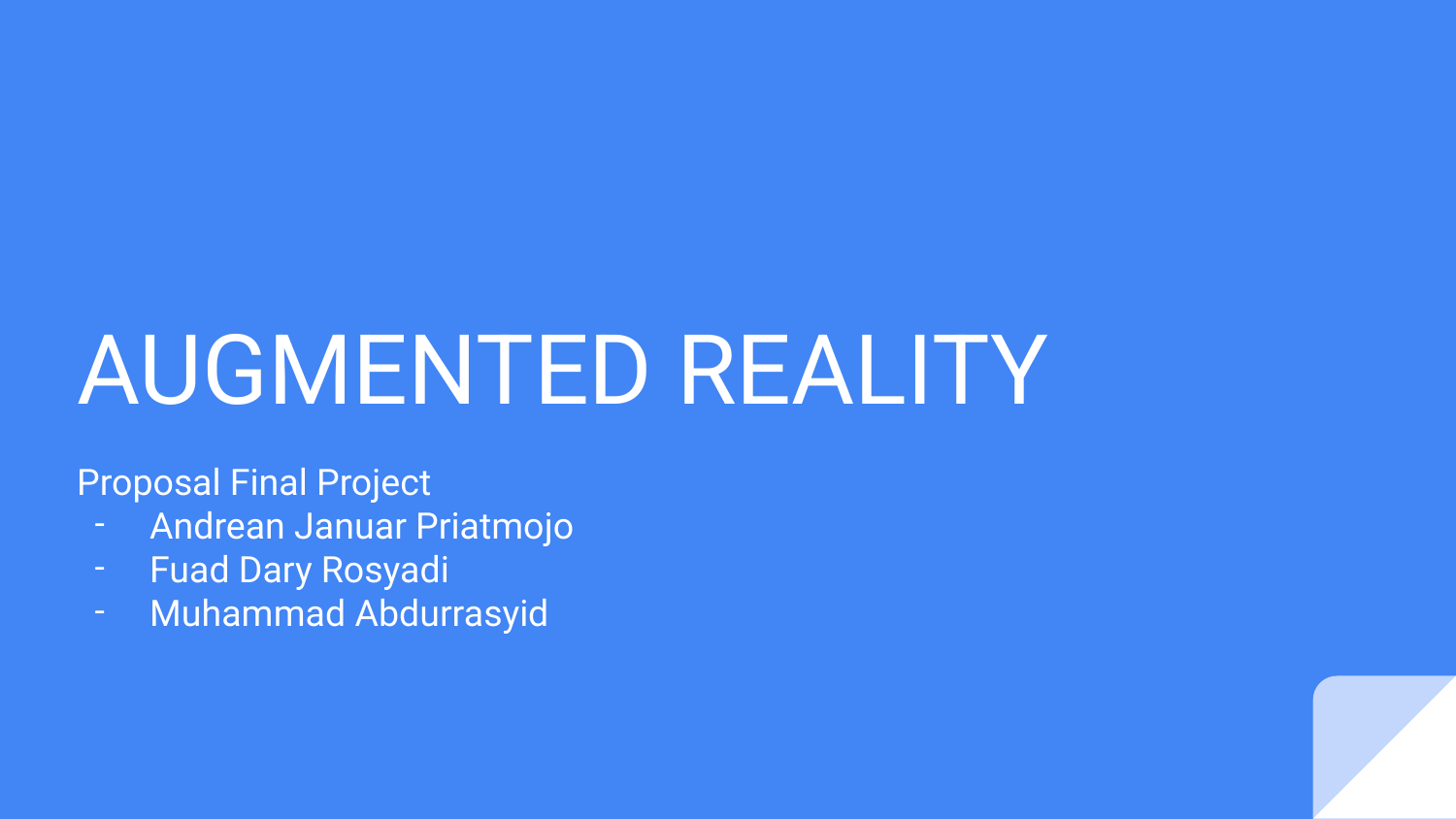

# AUGMENTED REALITY
Proposal Final Project
Andrean Januar Priatmojo
Fuad Dary Rosyadi
Muhammad Abdurrasyid